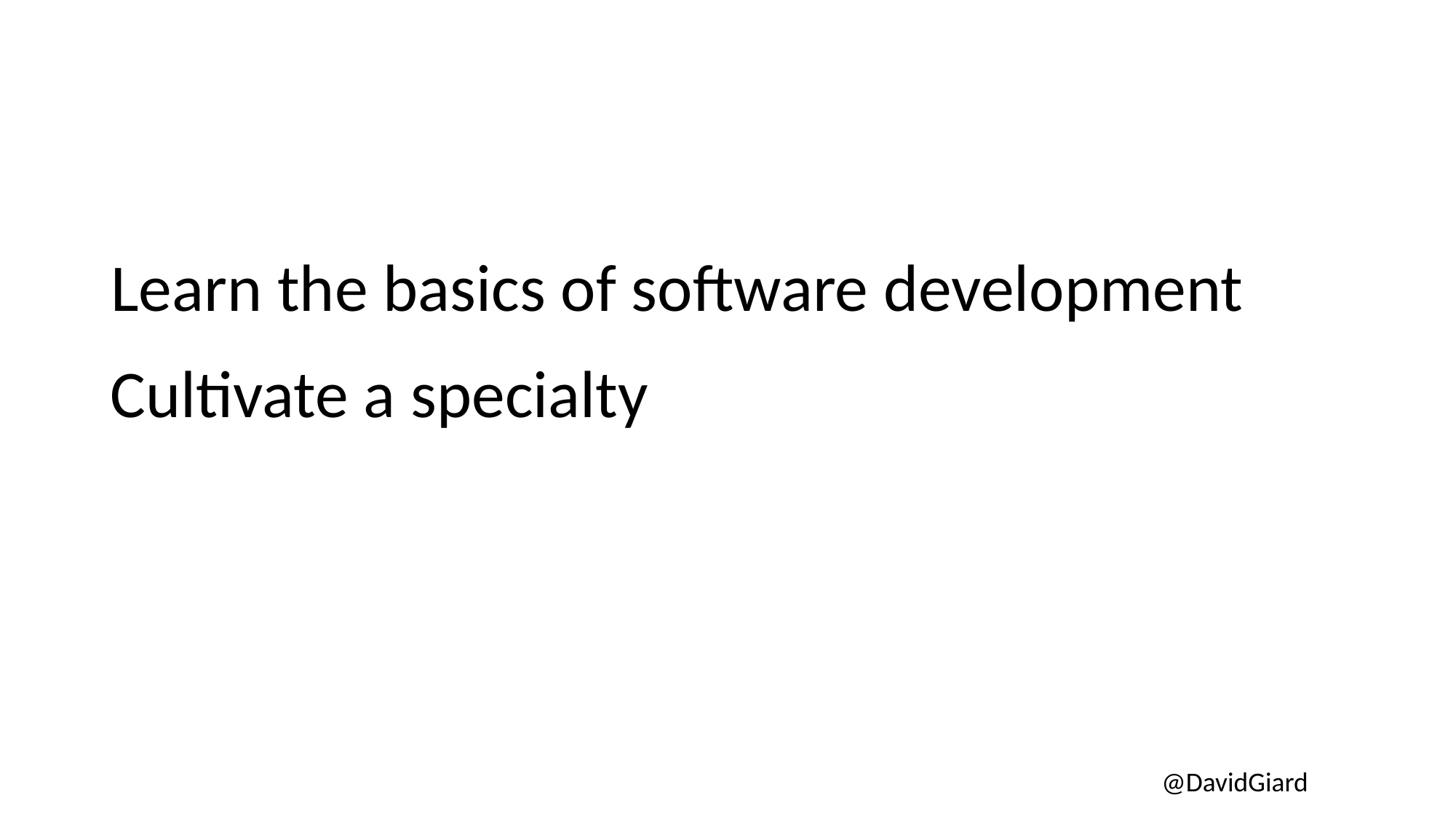

# Learn the basics of software development
Cultivate a specialty